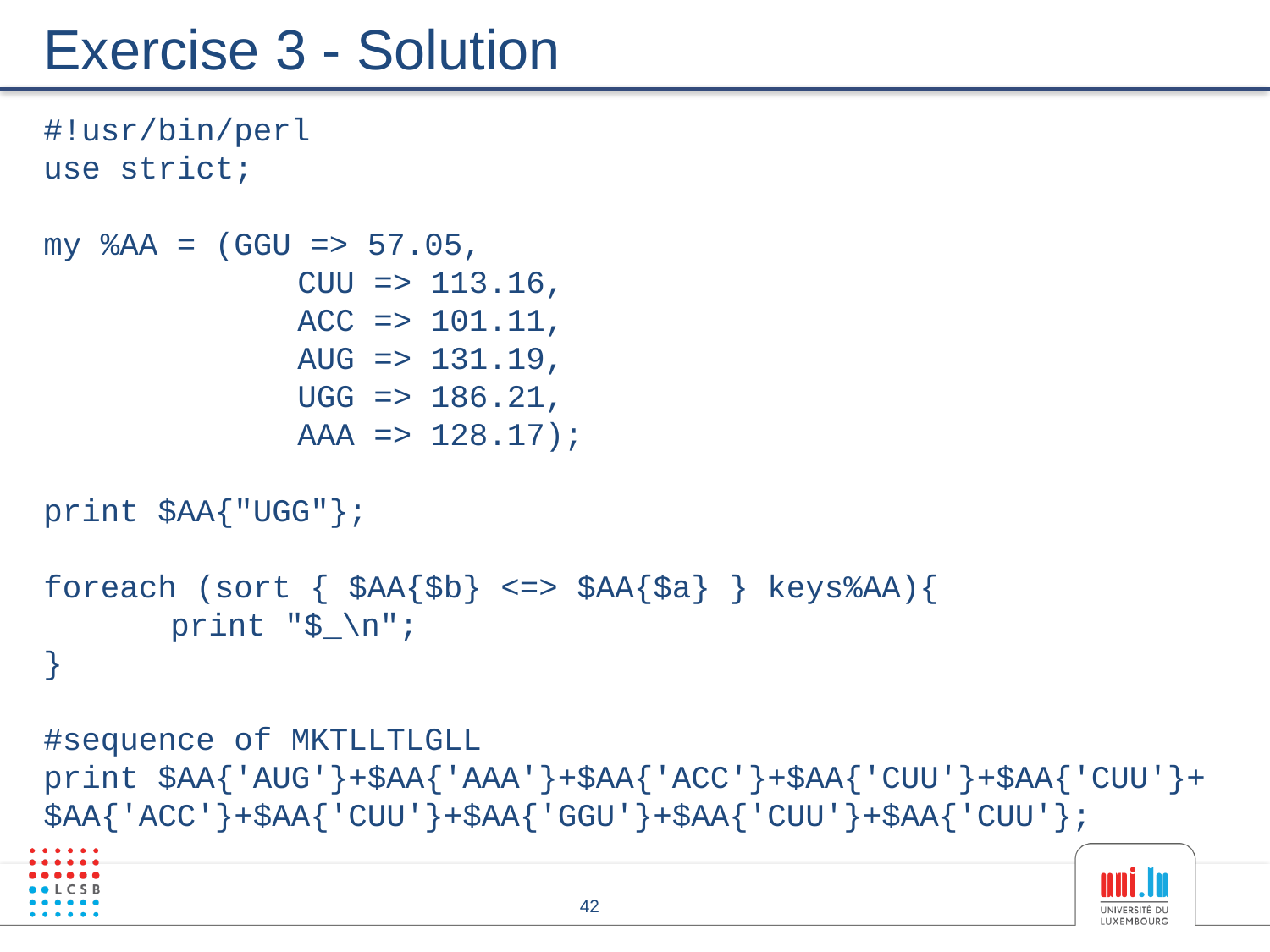

# Exercise 3 - Solution
#!usr/bin/perl
use strict;

my %AA = (GGU => 57.05,
		CUU => 113.16,
		ACC => 101.11,
		AUG => 131.19,
		UGG => 186.21,
		AAA => 128.17);

print $AA{"UGG"};

foreach (sort { $AA{$b} <=> $AA{$a} } keys%AA){
	print "$_\n";
}

#sequence of MKTLLTLGLL
print $AA{'AUG'}+$AA{'AAA'}+$AA{'ACC'}+$AA{'CUU'}+$AA{'CUU'}+$AA{'ACC'}+$AA{'CUU'}+$AA{'GGU'}+$AA{'CUU'}+$AA{'CUU'};